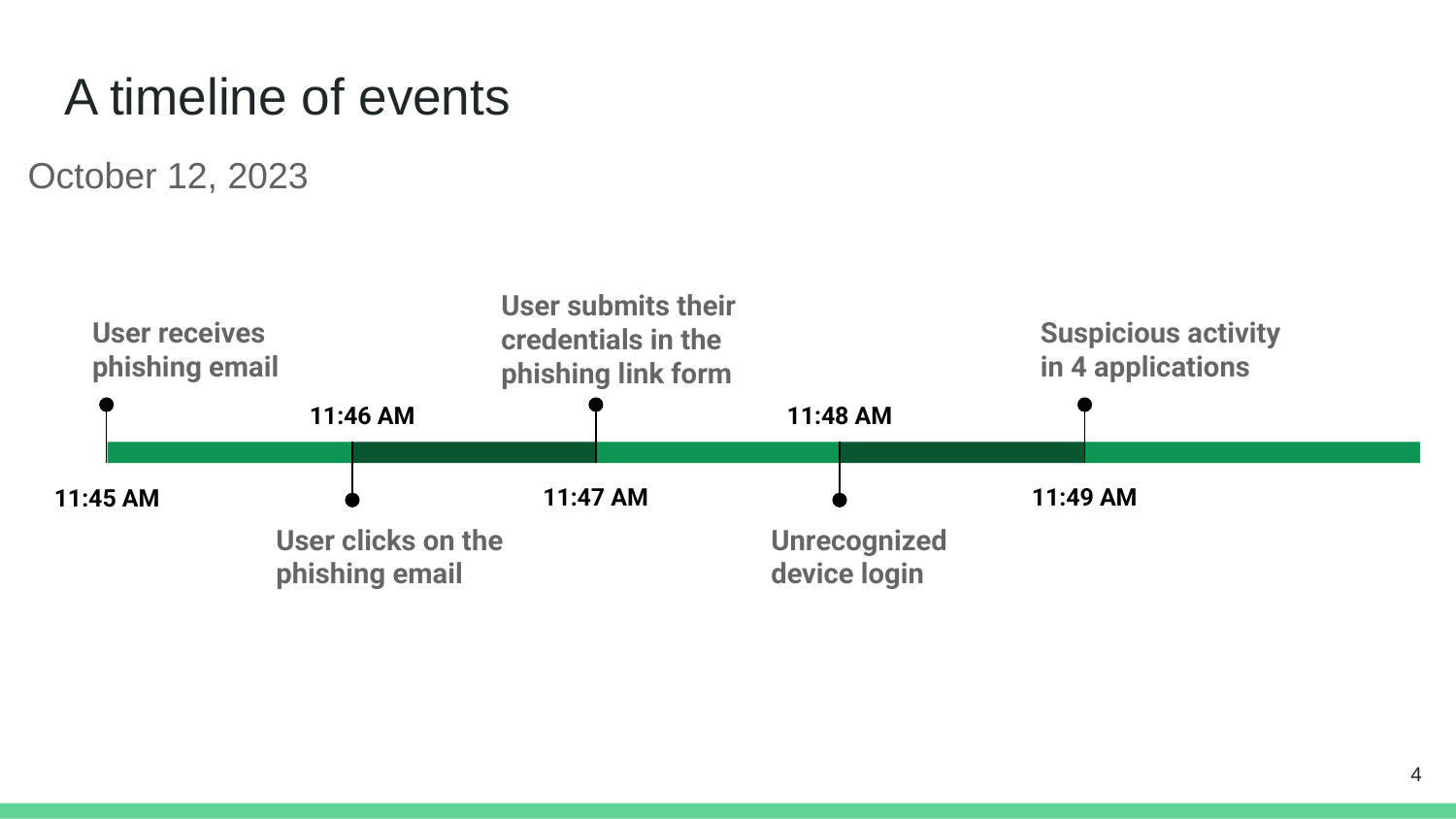

A timeline of events
October 12, 2023
User submits their credentials in the phishing link form

11:47 AM
User receives phishing email

11:45 AM
Suspicious activity in 4 applications

11:49 AM
11:46 AM

User clicks on the phishing email
11:48 AM

Unrecognized device login

4